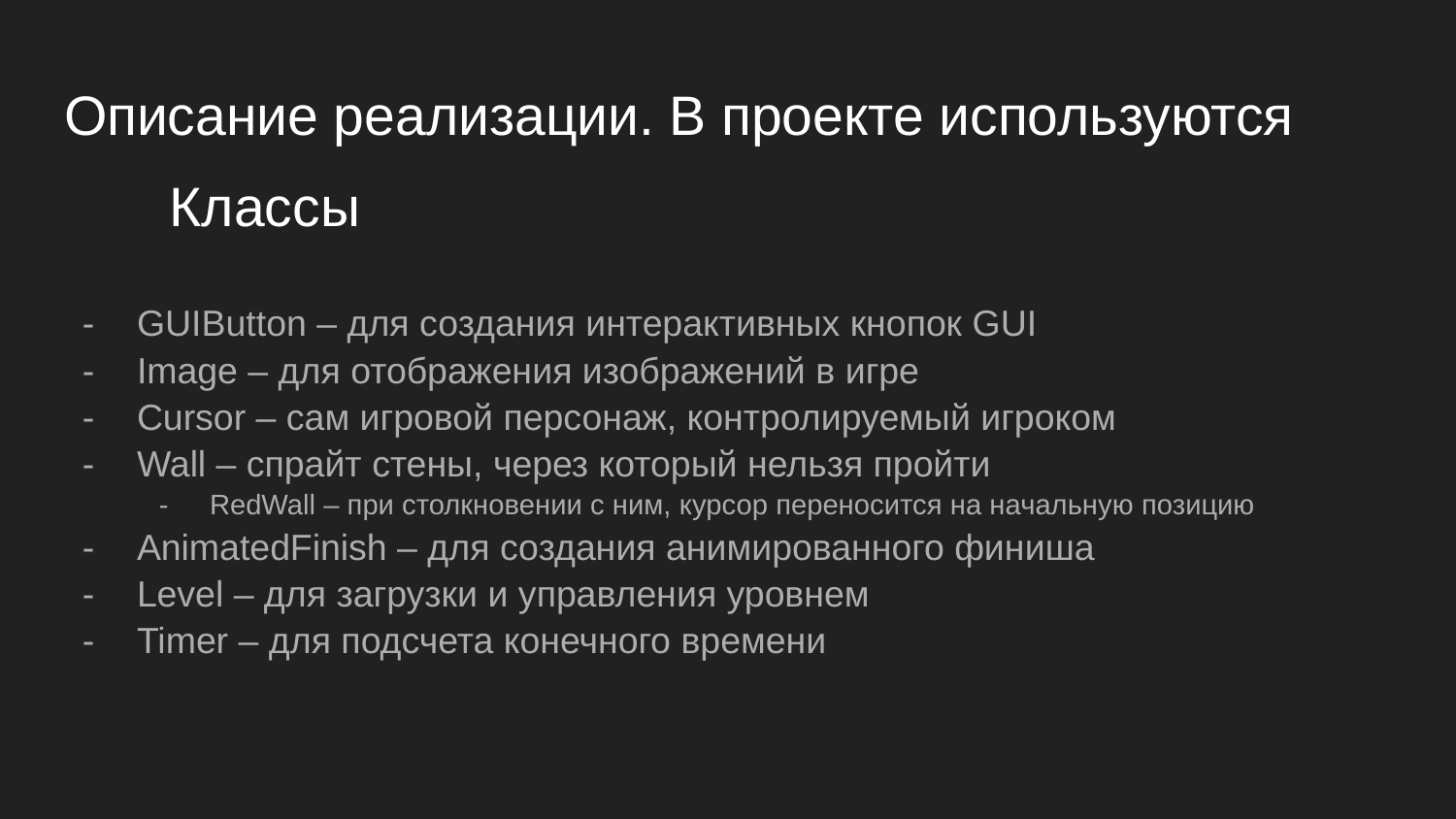

# Описание реализации. В проекте используются
Классы
GUIButton – для создания интерактивных кнопок GUI
Image – для отображения изображений в игре
Cursor – сам игровой персонаж, контролируемый игроком
Wall – спрайт стены, через который нельзя пройти
RedWall – при столкновении с ним, курсор переносится на начальную позицию
AnimatedFinish – для создания анимированного финиша
Level – для загрузки и управления уровнем
Timer – для подсчета конечного времени